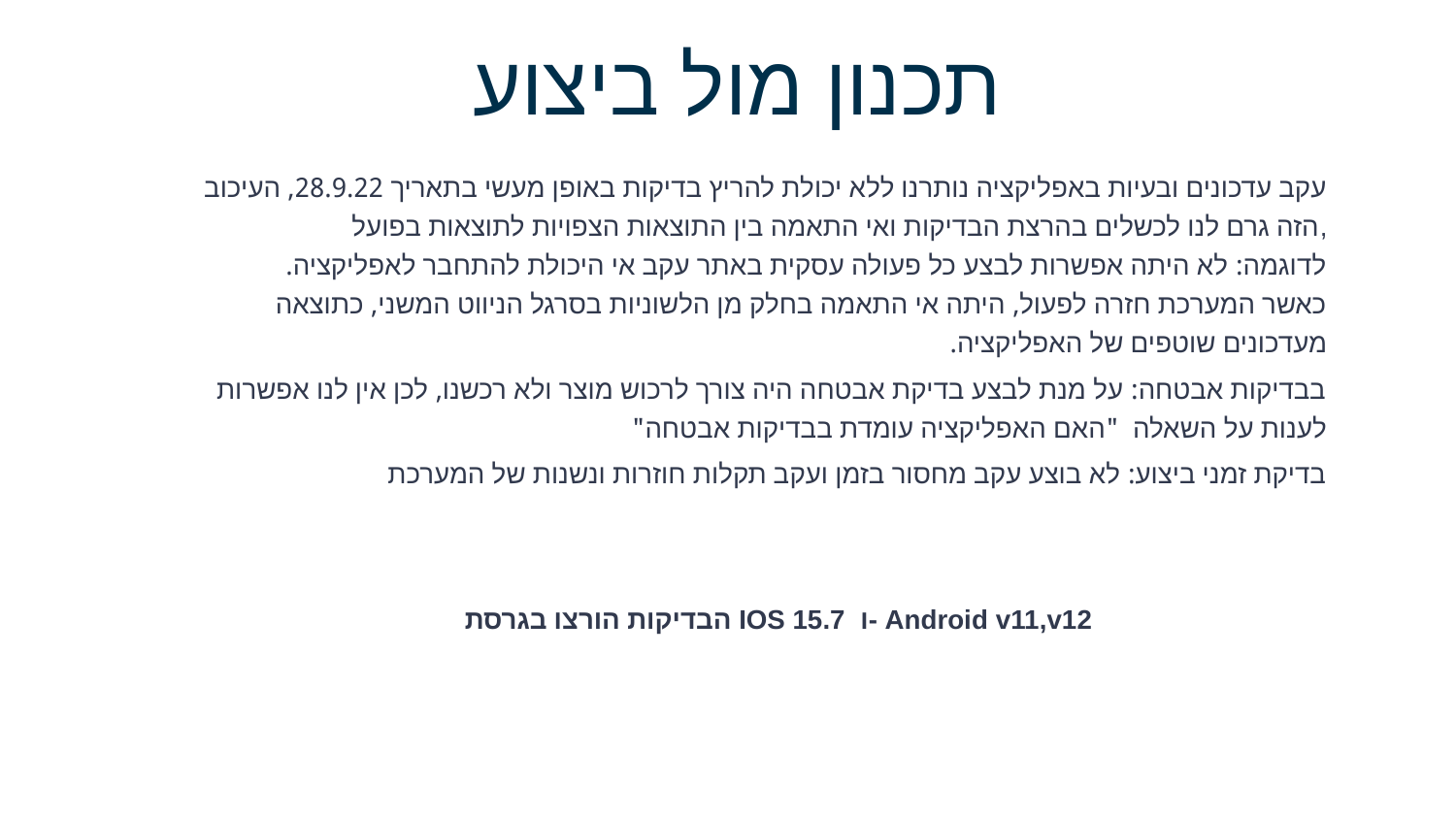

# תכנון מול ביצוע
עקב עדכונים ובעיות באפליקציה נותרנו ללא יכולת להריץ בדיקות באופן מעשי בתאריך 28.9.22, העיכוב הזה גרם לנו לכשלים בהרצת הבדיקות ואי התאמה בין התוצאות הצפויות לתוצאות בפועל,
לדוגמה: לא היתה אפשרות לבצע כל פעולה עסקית באתר עקב אי היכולת להתחבר לאפליקציה.
כאשר המערכת חזרה לפעול, היתה אי התאמה בחלק מן הלשוניות בסרגל הניווט המשני, כתוצאה מעדכונים שוטפים של האפליקציה.
בבדיקות אבטחה: על מנת לבצע בדיקת אבטחה היה צורך לרכוש מוצר ולא רכשנו, לכן אין לנו אפשרות לענות על השאלה  "האם האפליקציה עומדת בבדיקות אבטחה"
בדיקת זמני ביצוע: לא בוצע עקב מחסור בזמן ועקב תקלות חוזרות ונשנות של המערכת

הבדיקות הורצו בגרסת IOS 15.7  ו- Android v11,v12